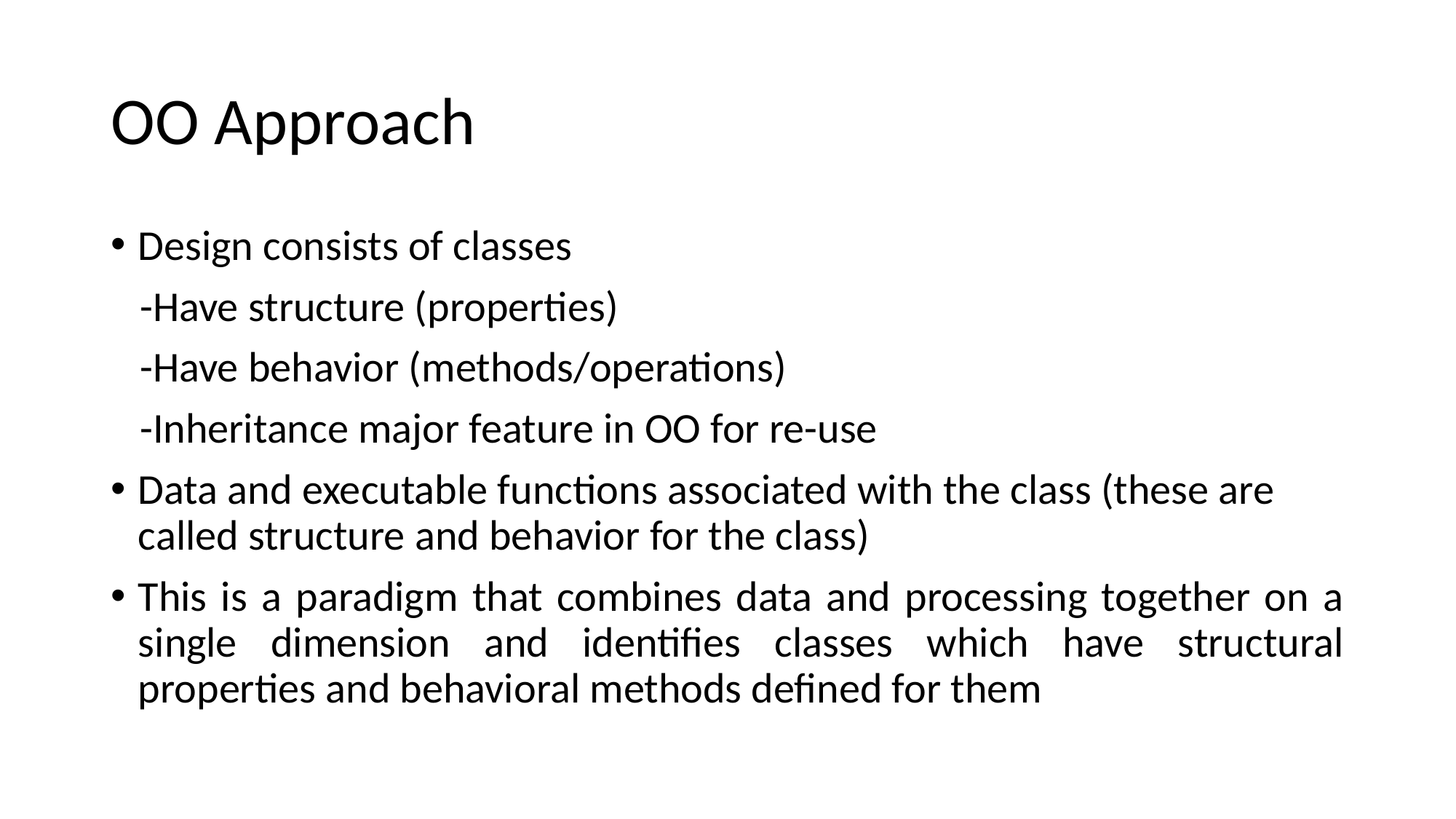

# OO Approach
Design consists of classes
   -Have structure (properties)
   -Have behavior (methods/operations)
   -Inheritance major feature in OO for re-use
Data and executable functions associated with the class (these are called structure and behavior for the class)
This is a paradigm that combines data and processing together on a single dimension and identifies classes which have structural properties and behavioral methods defined for them